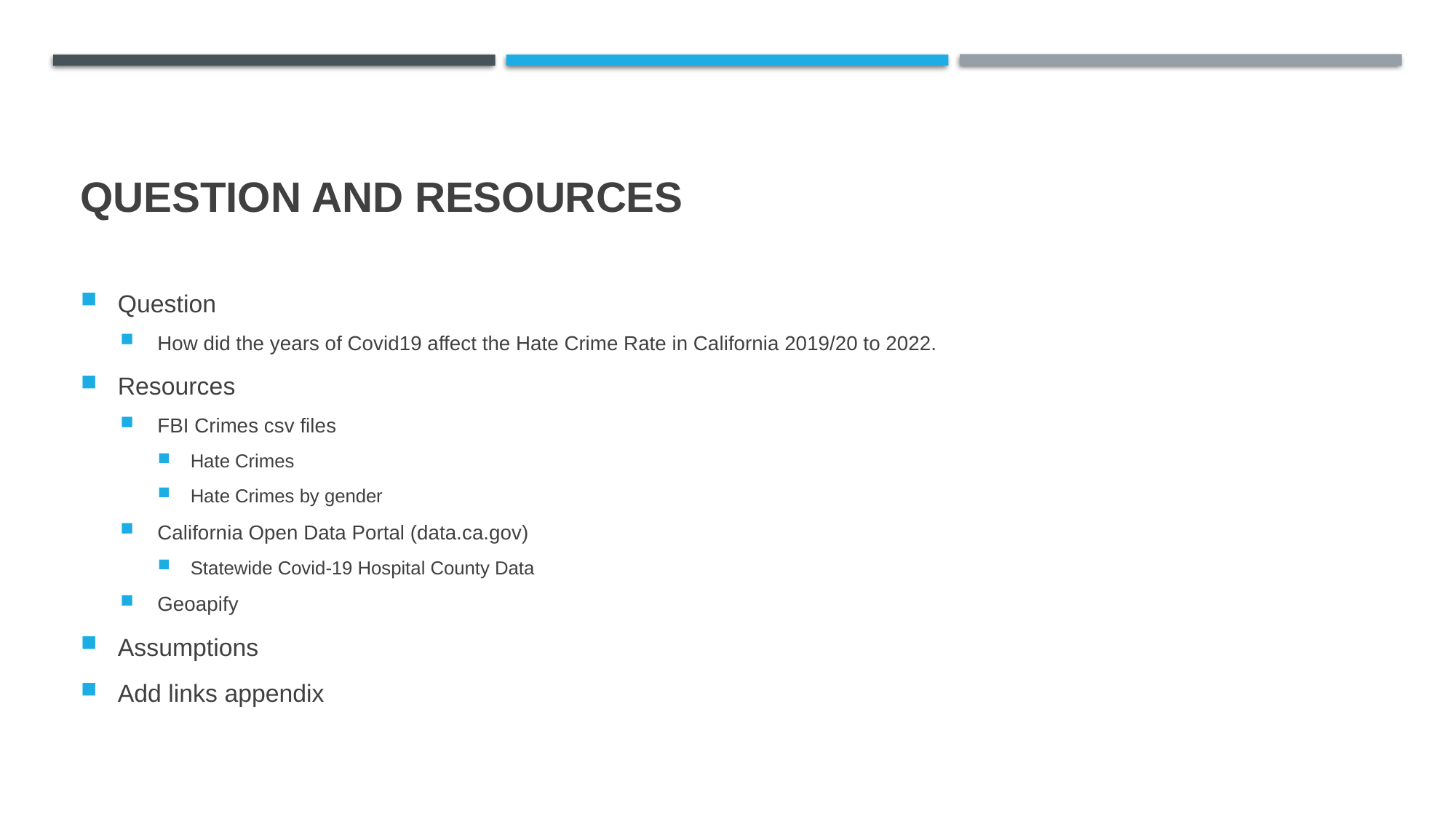

# Question and resources
Question
How did the years of Covid19 affect the Hate Crime Rate in California 2019/20 to 2022.
Resources
FBI Crimes csv files
Hate Crimes
Hate Crimes by gender
California Open Data Portal (data.ca.gov)
Statewide Covid-19 Hospital County Data
Geoapify
Assumptions
Add links appendix